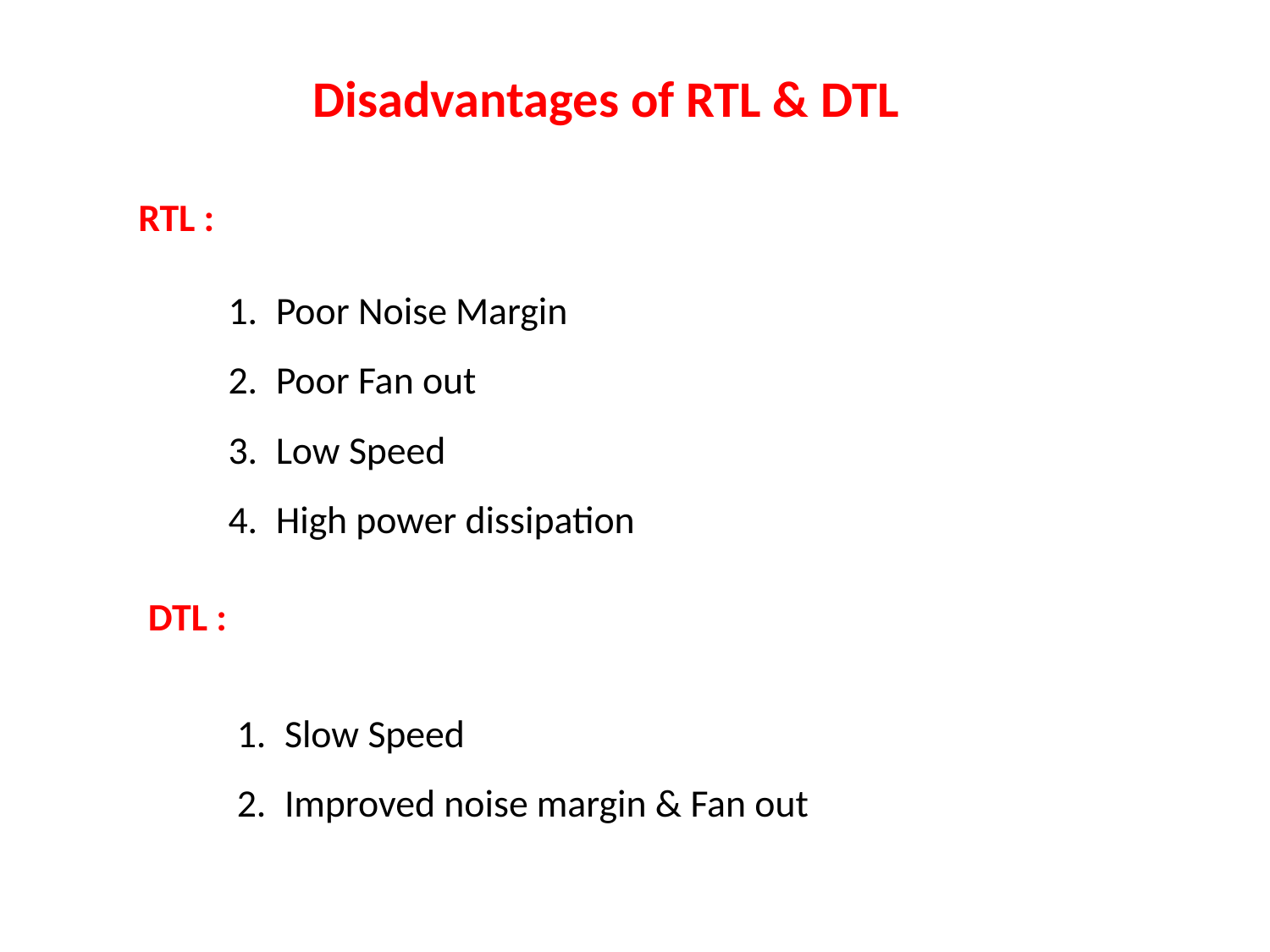

# Disadvantages of RTL & DTL
RTL :
Poor Noise Margin
Poor Fan out
Low Speed
High power dissipation

DTL :
Slow Speed
Improved noise margin & Fan out